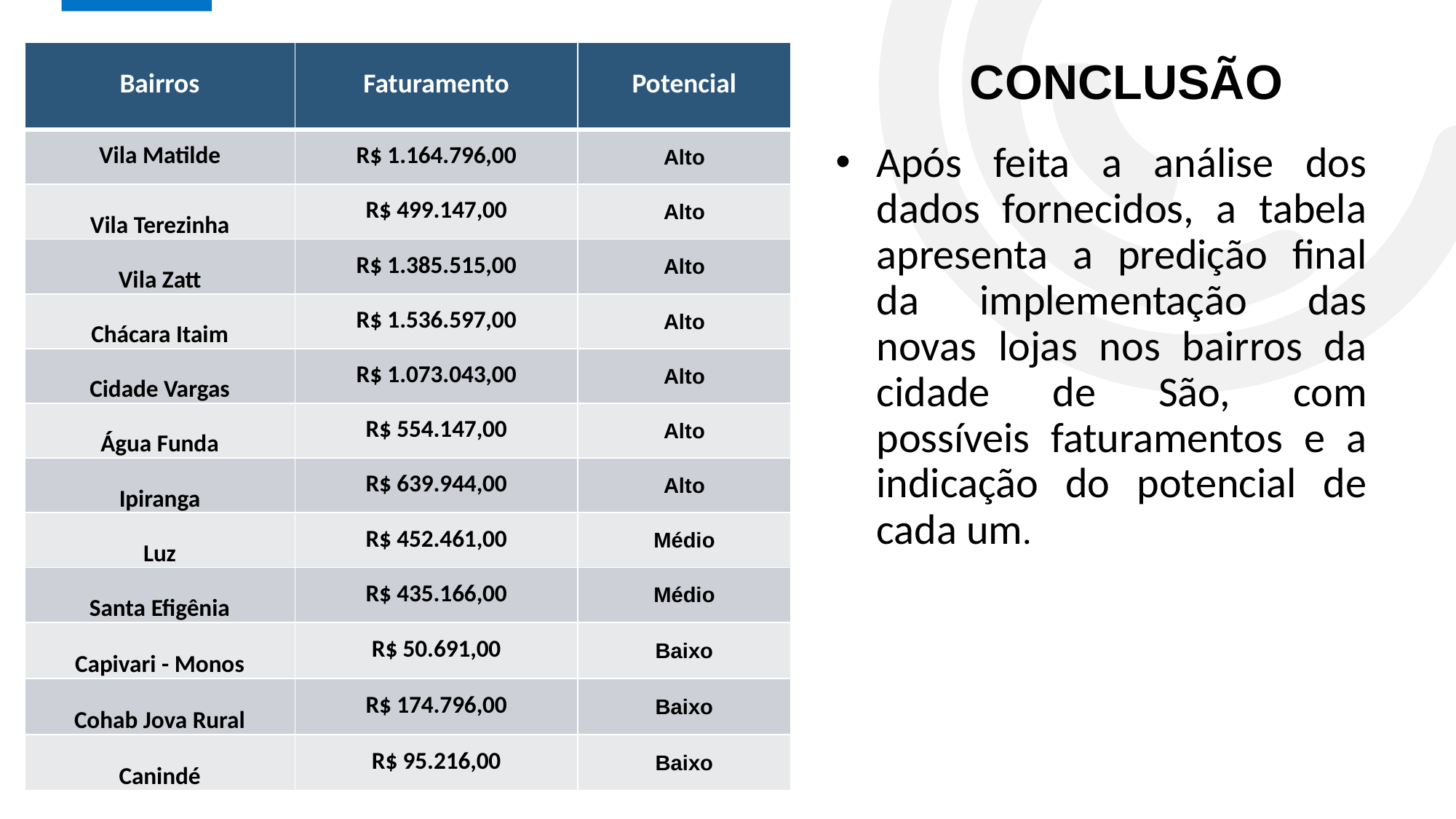

# Conclusão
| Bairros | Faturamento | Potencial |
| --- | --- | --- |
| Vila Matilde | R$ 1.164.796,00 | Alto |
| Vila Terezinha | R$ 499.147,00 | Alto |
| Vila Zatt | R$ 1.385.515,00 | Alto |
| Chácara Itaim | R$ 1.536.597,00 | Alto |
| Cidade Vargas | R$ 1.073.043,00 | Alto |
| Água Funda | R$ 554.147,00 | Alto |
| Ipiranga | R$ 639.944,00 | Alto |
| Luz | R$ 452.461,00 | Médio |
| Santa Efigênia | R$ 435.166,00 | Médio |
| Capivari - Monos | R$ 50.691,00 | Baixo |
| Cohab Jova Rural | R$ 174.796,00 | Baixo |
| Canindé | R$ 95.216,00 | Baixo |
Após feita a análise dos dados fornecidos, a tabela apresenta a predição final da implementação das novas lojas nos bairros da cidade de São, com possíveis faturamentos e a indicação do potencial de cada um.